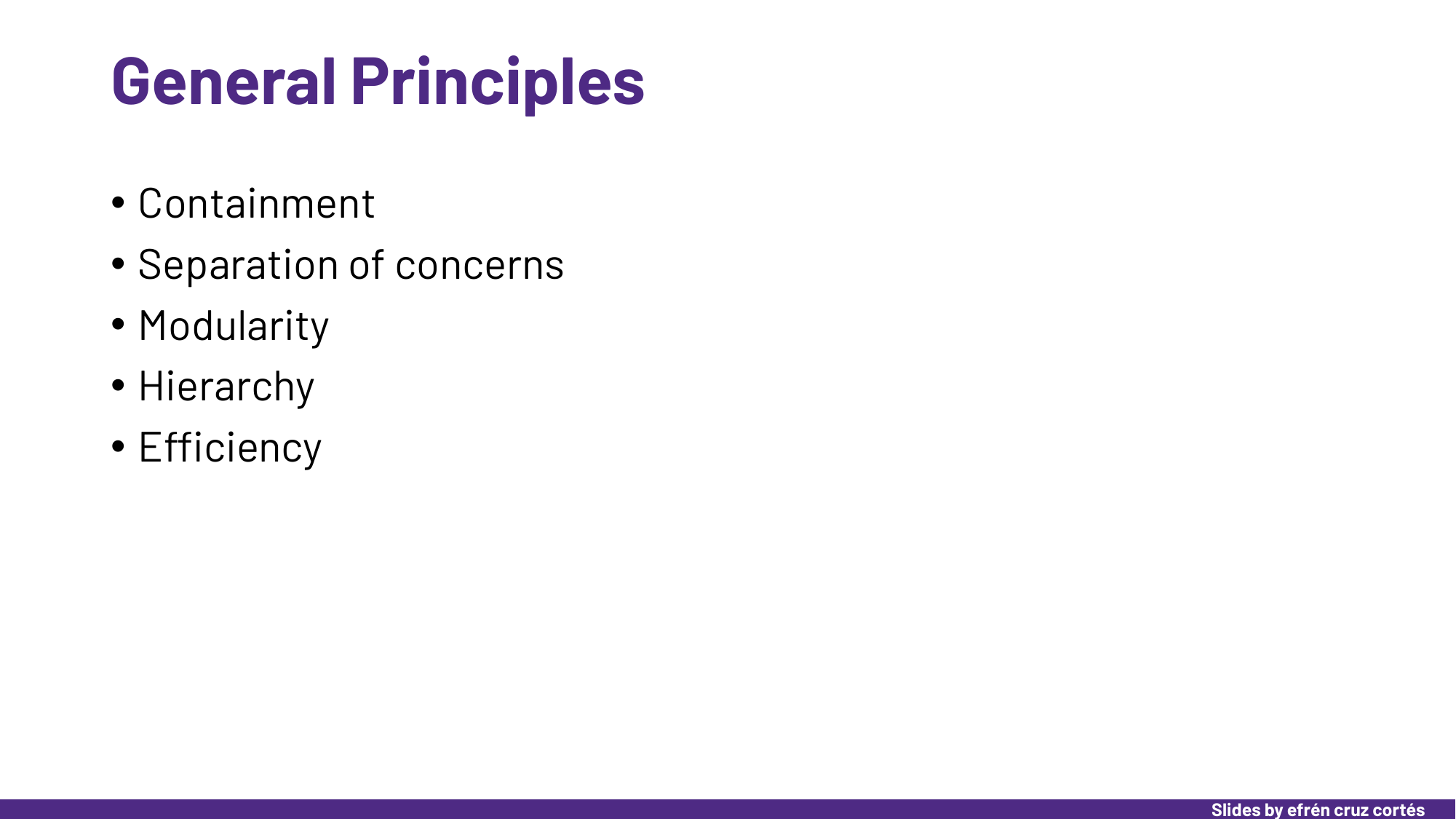

# General Principles
Containment
Separation of concerns
Modularity
Hierarchy
Efficiency